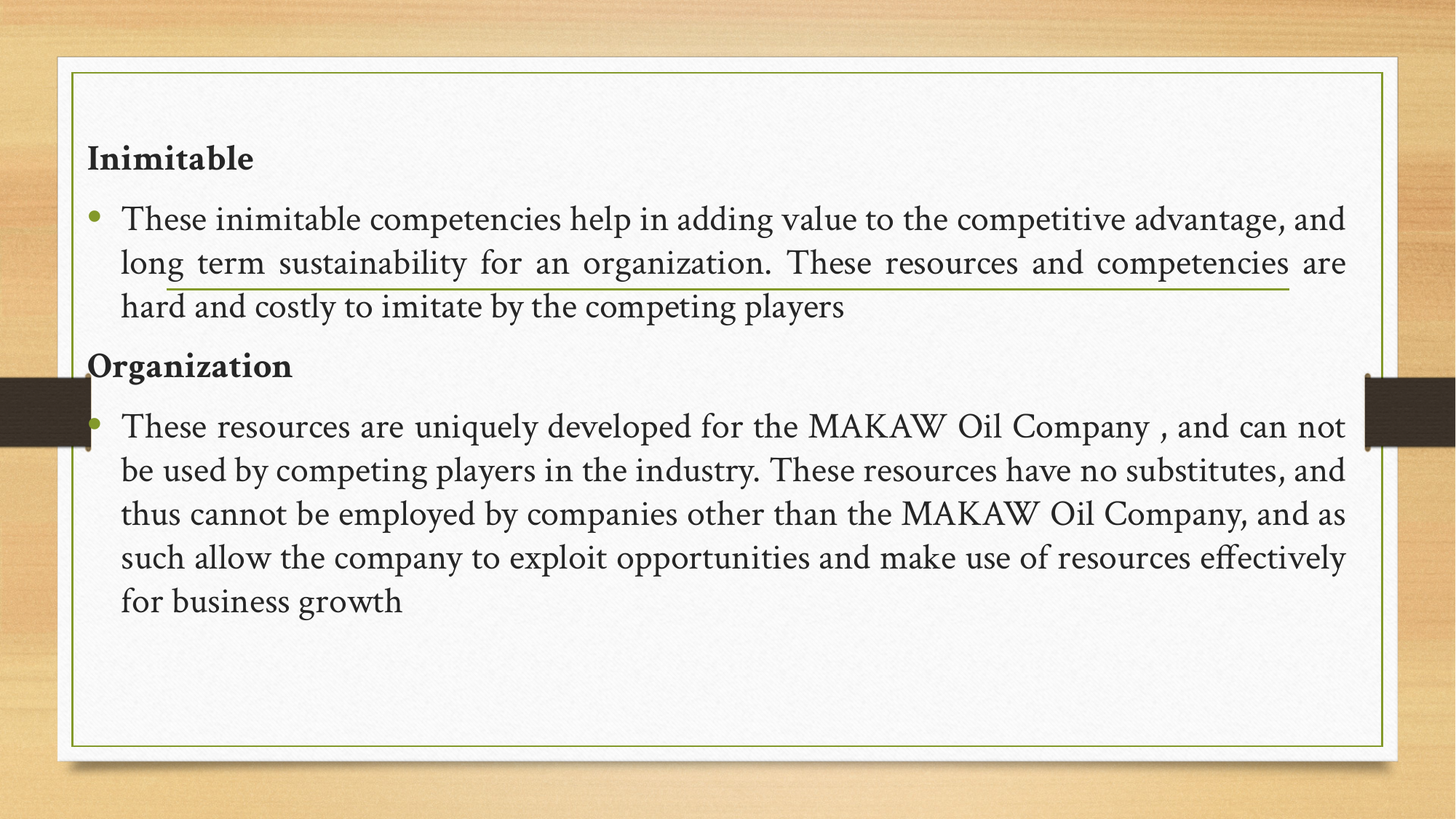

Inimitable
These inimitable competencies help in adding value to the competitive advantage, and long term sustainability for an organization. These resources and competencies are hard and costly to imitate by the competing players
Organization
These resources are uniquely developed for the MAKAW Oil Company , and can not be used by competing players in the industry. These resources have no substitutes, and thus cannot be employed by companies other than the MAKAW Oil Company, and as such allow the company to exploit opportunities and make use of resources effectively for business growth